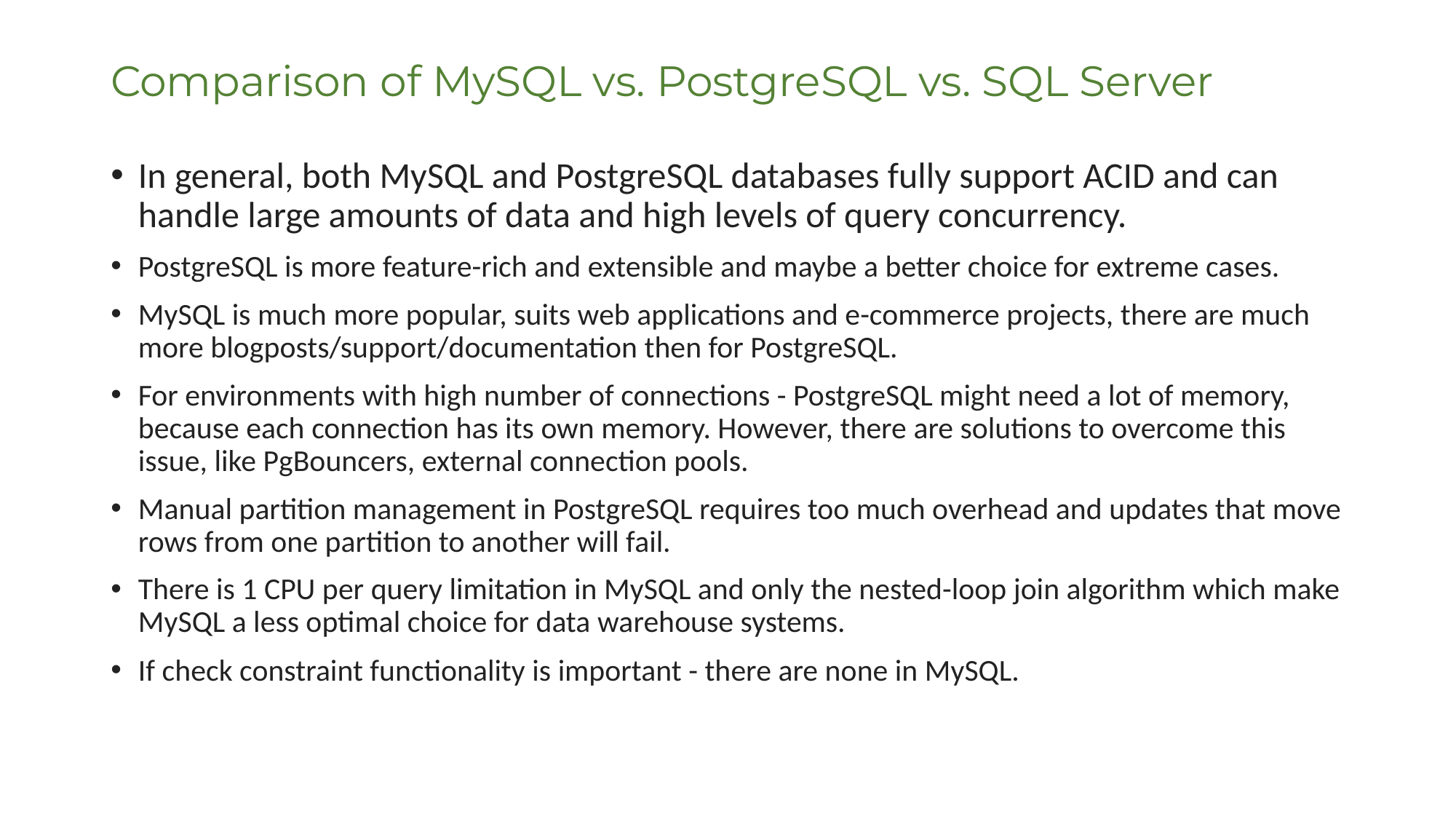

# Comparison of MySQL vs. PostgreSQL vs. SQL Server
In general, both MySQL and PostgreSQL databases fully support ACID and can handle large amounts of data and high levels of query concurrency.
PostgreSQL is more feature-rich and extensible and maybe a better choice for extreme cases.
MySQL is much more popular, suits web applications and e-commerce projects, there are much more blogposts/support/documentation then for PostgreSQL.
For environments with high number of connections - PostgreSQL might need a lot of memory, because each connection has its own memory. However, there are solutions to overcome this issue, like PgBouncers, external connection pools.
Manual partition management in PostgreSQL requires too much overhead and updates that move rows from one partition to another will fail.
There is 1 CPU per query limitation in MySQL and only the nested-loop join algorithm which make MySQL a less optimal choice for data warehouse systems.
If check constraint functionality is important - there are none in MySQL.